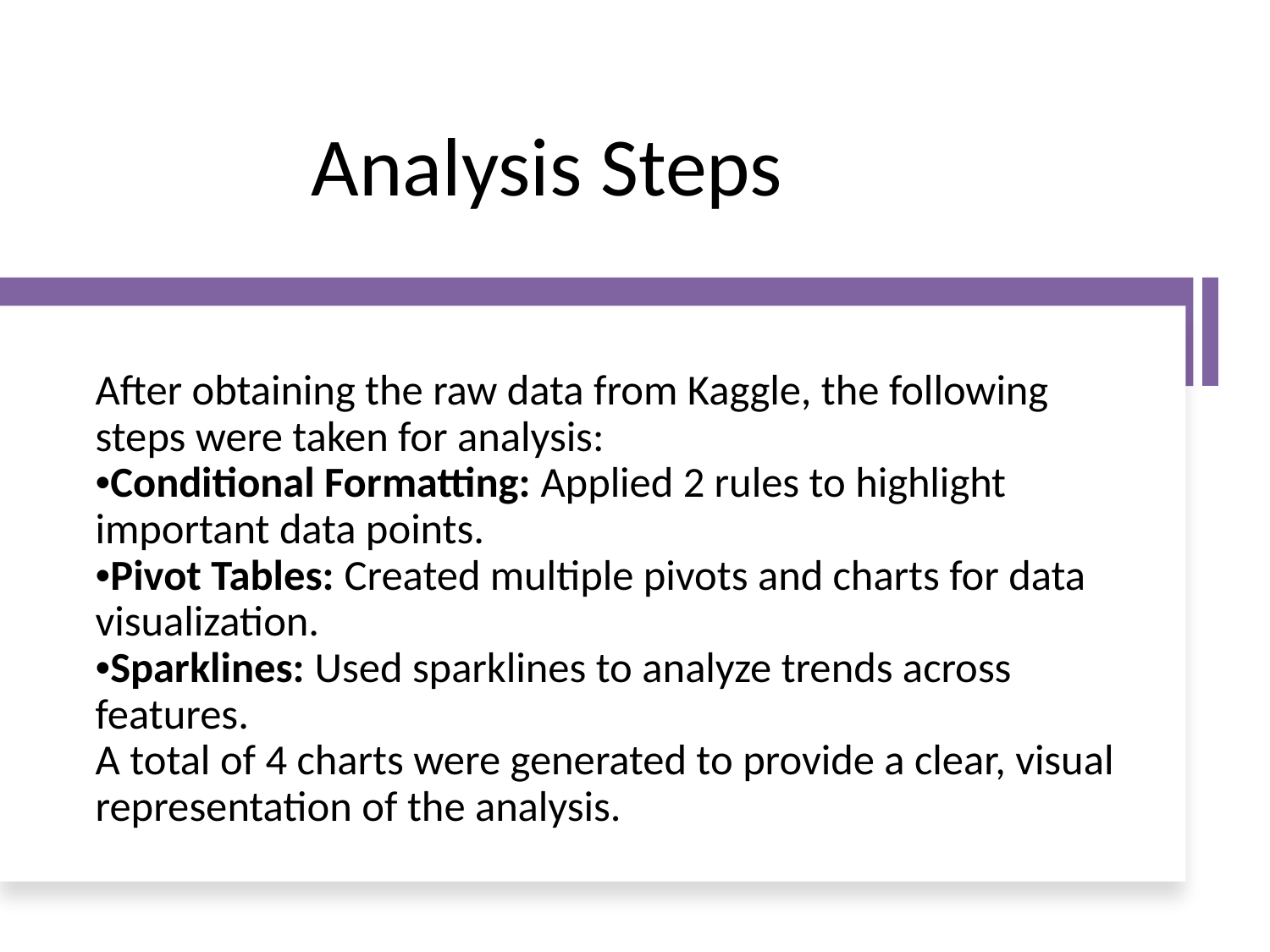

# Analysis Steps

After obtaining the raw data from Kaggle, the following steps were taken for analysis:
•Conditional Formatting: Applied 2 rules to highlight important data points.
•Pivot Tables: Created multiple pivots and charts for data visualization.
•Sparklines: Used sparklines to analyze trends across features.
A total of 4 charts were generated to provide a clear, visual representation of the analysis.